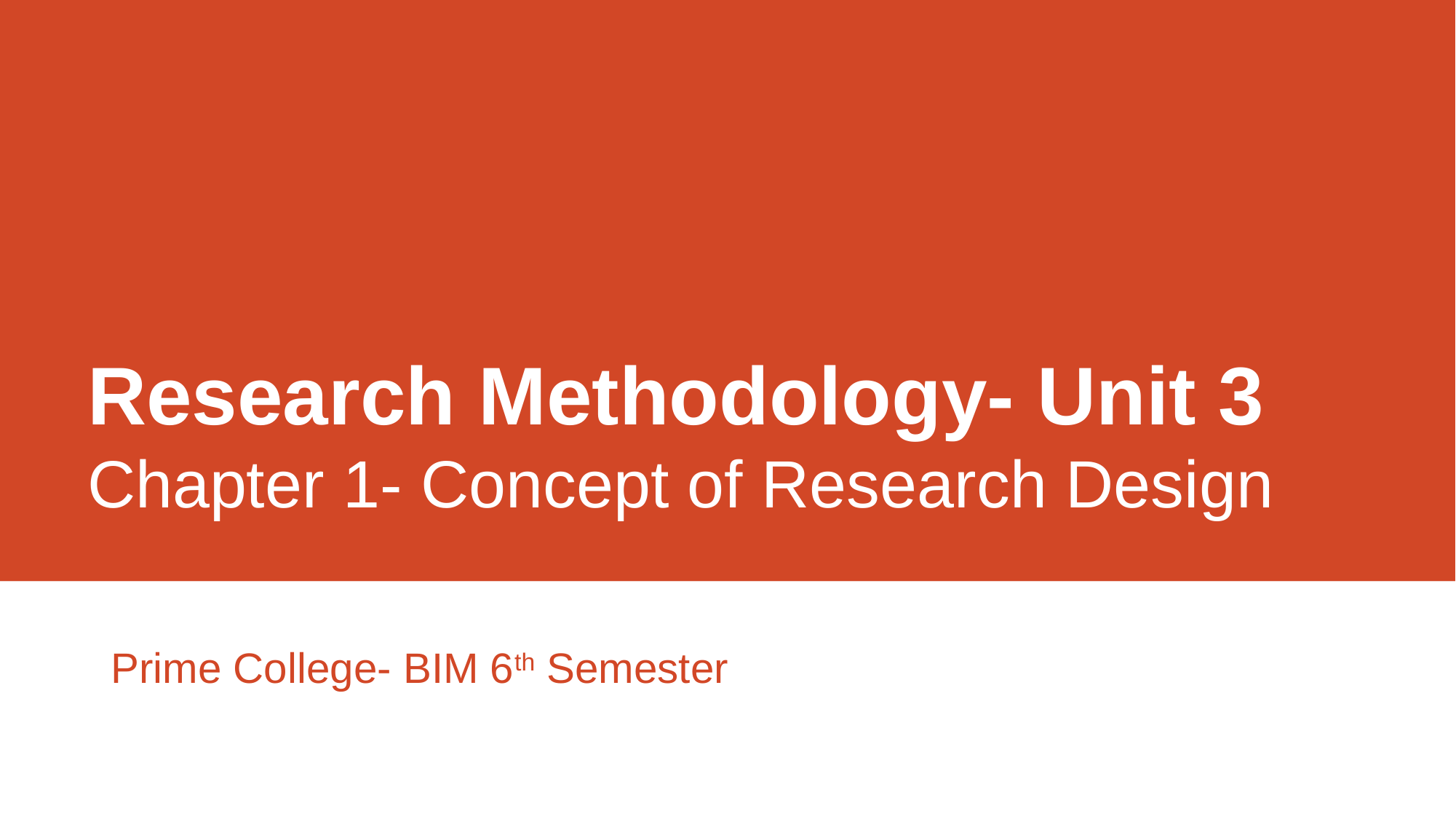

# Research Methodology- Unit 3 Chapter 1- Concept of Research Design
Prime College- BIM 6th Semester